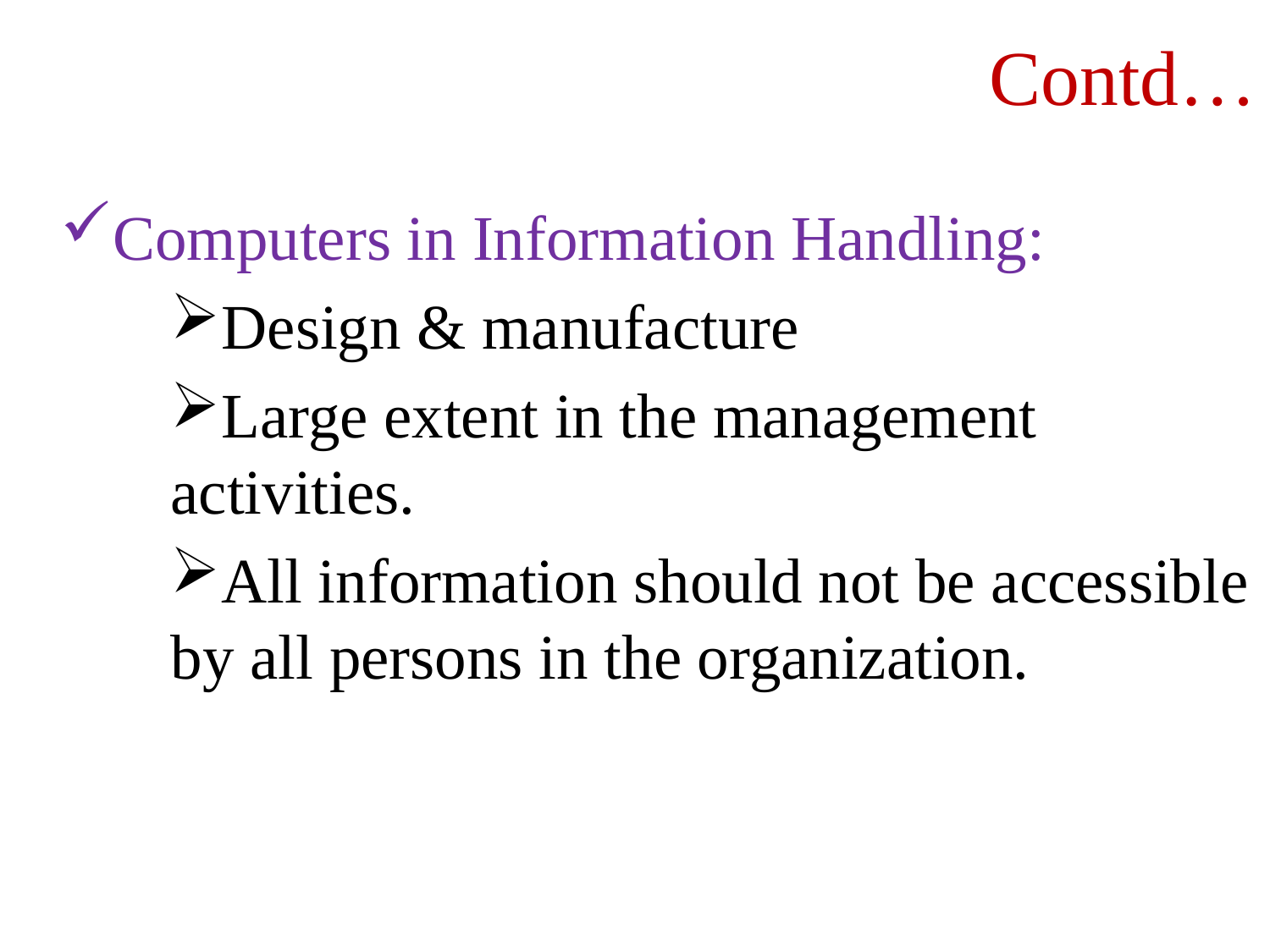

# Contd…
Computers in Information Handling:
Design & manufacture
Large extent in the management activities.
All information should not be accessible by all persons in the organization.